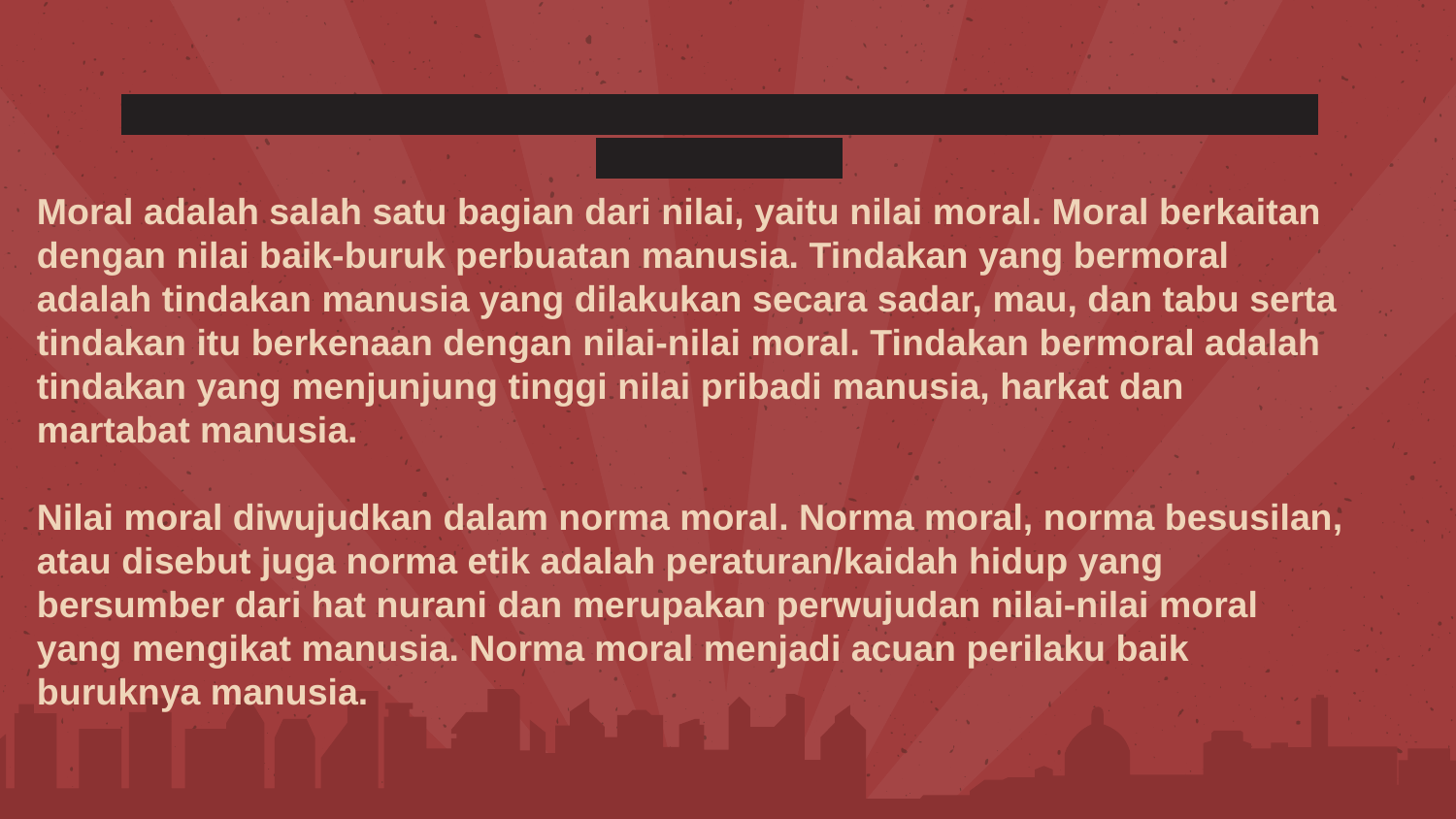

# PROBLEMATIKA NILAI, MORAL, DAN HUKUM DALAM MASYARAKAT DAN NEGARA
Moral adalah salah satu bagian dari nilai, yaitu nilai moral. Moral berkaitan
dengan nilai baik-buruk perbuatan manusia. Tindakan yang bermoral
adalah tindakan manusia yang dilakukan secara sadar, mau, dan tabu serta
tindakan itu berkenaan dengan nilai-nilai moral. Tindakan bermoral adalah
tindakan yang menjunjung tinggi nilai pribadi manusia, harkat dan
martabat manusia.

Nilai moral diwujudkan dalam norma moral. Norma moral, norma besusilan,
atau disebut juga norma etik adalah peraturan/kaidah hidup yang
bersumber dari hat nurani dan merupakan perwujudan nilai-nilai moral
yang mengikat manusia. Norma moral menjadi acuan perilaku baik
buruknya manusia.